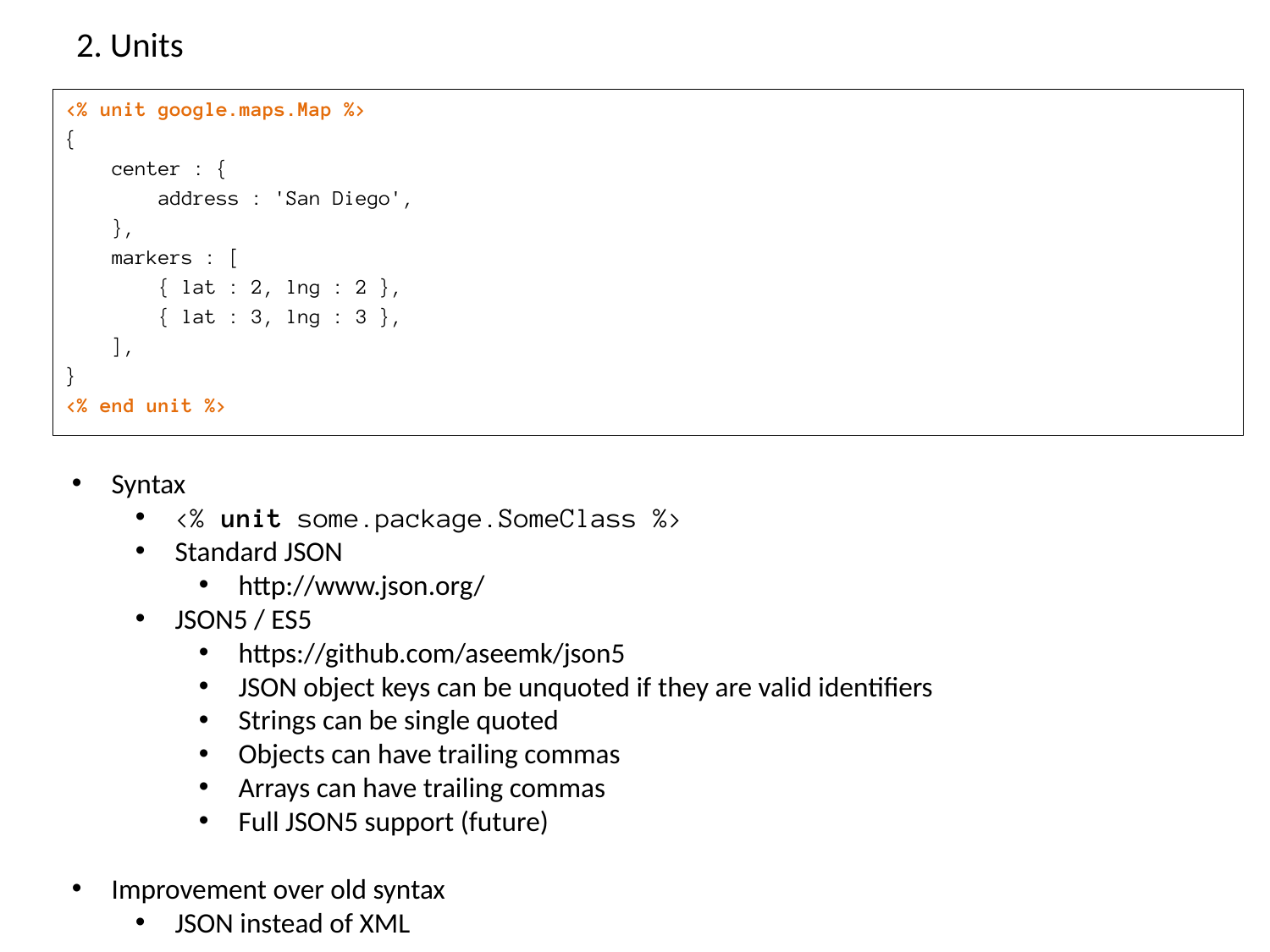

# 2. Units
<% unit google.maps.Map %>
{
    center : {
        address : 'San Diego',
    },
    markers : [
        { lat : 2, lng : 2 },
        { lat : 3, lng : 3 },
    ],
}
<% end unit %>
Syntax
<% unit some.package.SomeClass %>
Standard JSON
http://www.json.org/
JSON5 / ES5
https://github.com/aseemk/json5
JSON object keys can be unquoted if they are valid identifiers
Strings can be single quoted
Objects can have trailing commas
Arrays can have trailing commas
Full JSON5 support (future)
Improvement over old syntax
JSON instead of XML